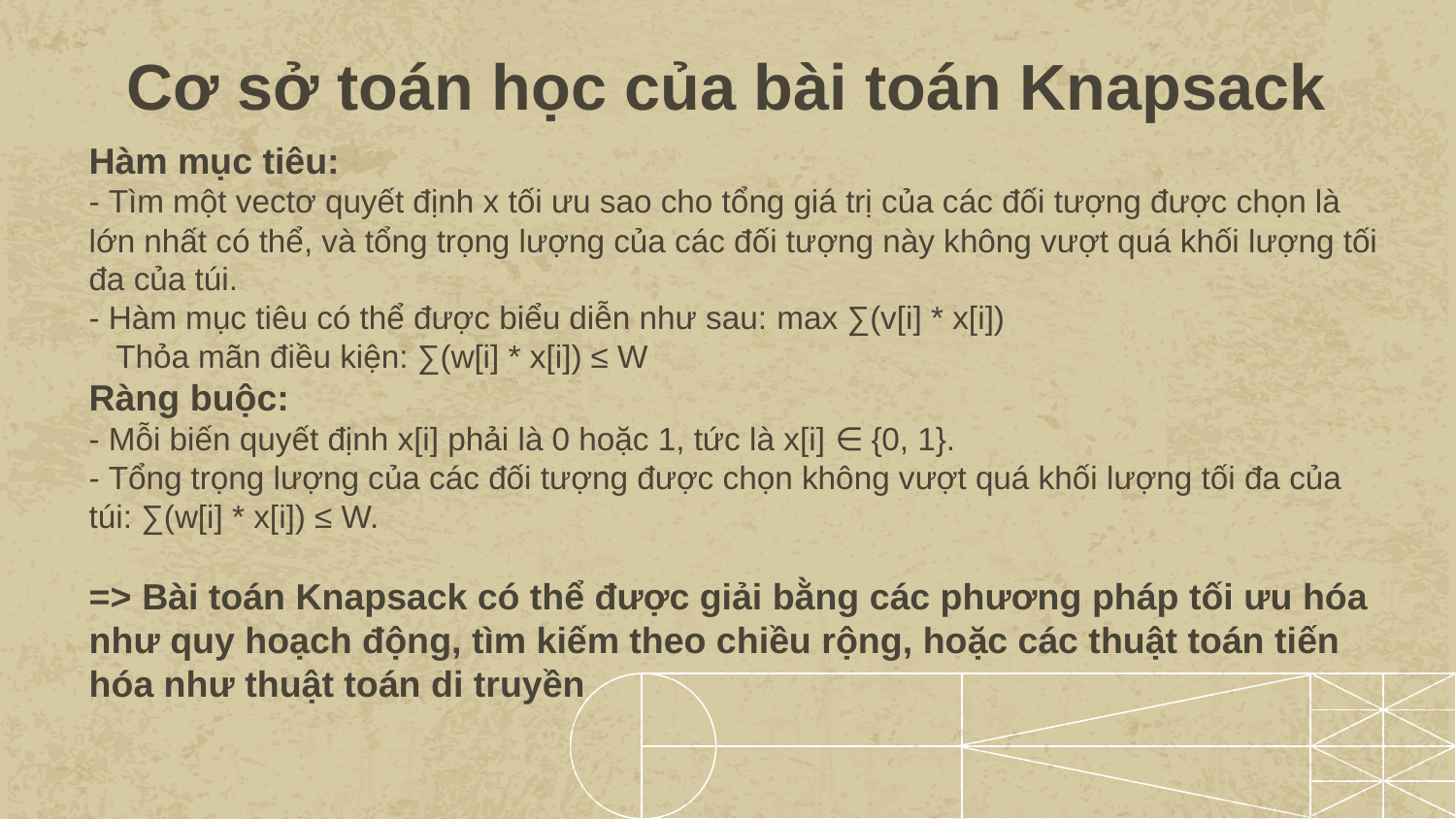

# Cơ sở toán học của bài toán Knapsack
Hàm mục tiêu:
- Tìm một vectơ quyết định x tối ưu sao cho tổng giá trị của các đối tượng được chọn là lớn nhất có thể, và tổng trọng lượng của các đối tượng này không vượt quá khối lượng tối đa của túi.
- Hàm mục tiêu có thể được biểu diễn như sau: max ∑(v[i] * x[i])
   Thỏa mãn điều kiện: ∑(w[i] * x[i]) ≤ W
Ràng buộc:
- Mỗi biến quyết định x[i] phải là 0 hoặc 1, tức là x[i] ∈ {0, 1}.
- Tổng trọng lượng của các đối tượng được chọn không vượt quá khối lượng tối đa của túi: ∑(w[i] * x[i]) ≤ W.

=> Bài toán Knapsack có thể được giải bằng các phương pháp tối ưu hóa như quy hoạch động, tìm kiếm theo chiều rộng, hoặc các thuật toán tiến hóa như thuật toán di truyền